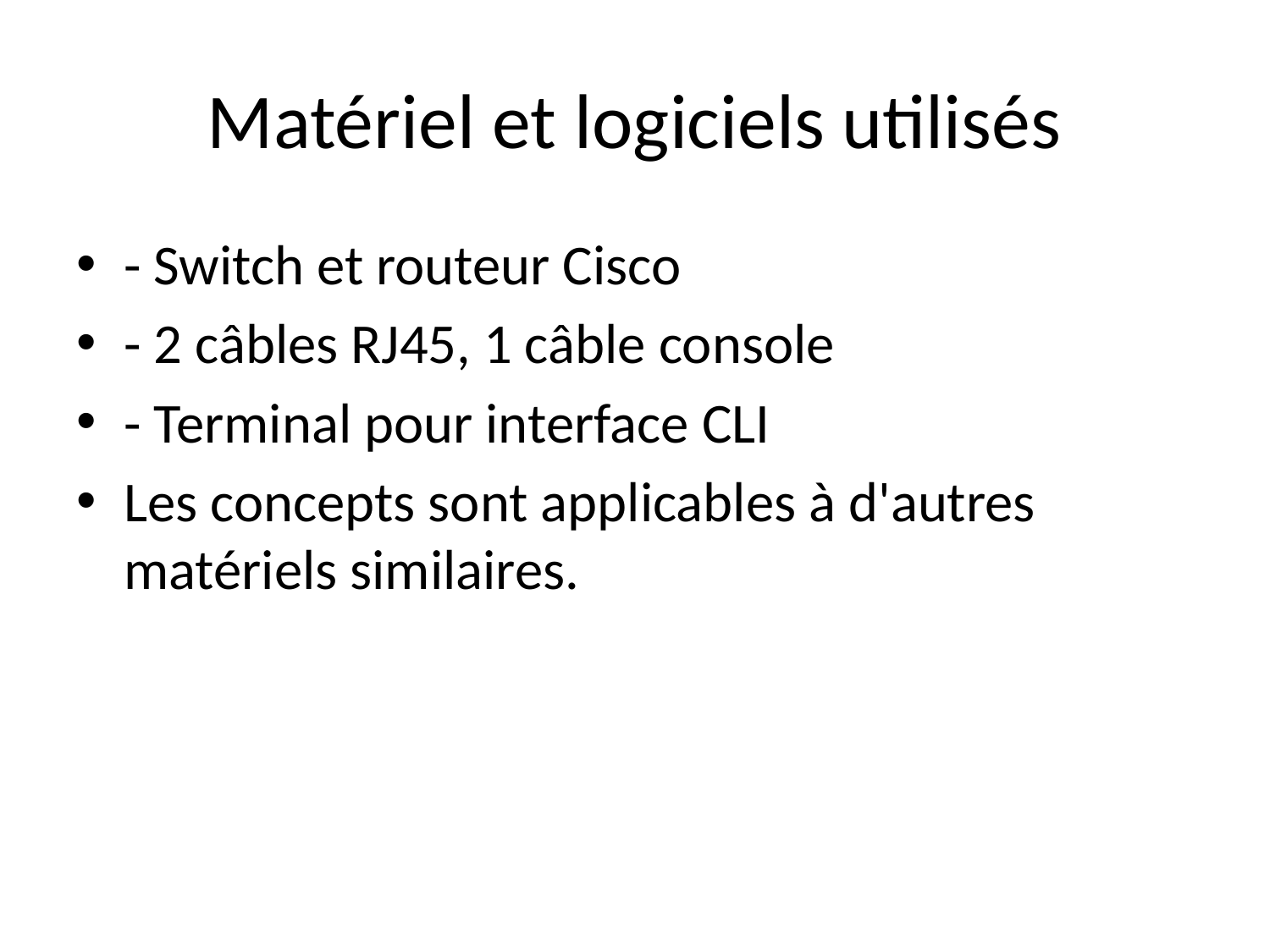

# Matériel et logiciels utilisés
- Switch et routeur Cisco
- 2 câbles RJ45, 1 câble console
- Terminal pour interface CLI
Les concepts sont applicables à d'autres matériels similaires.